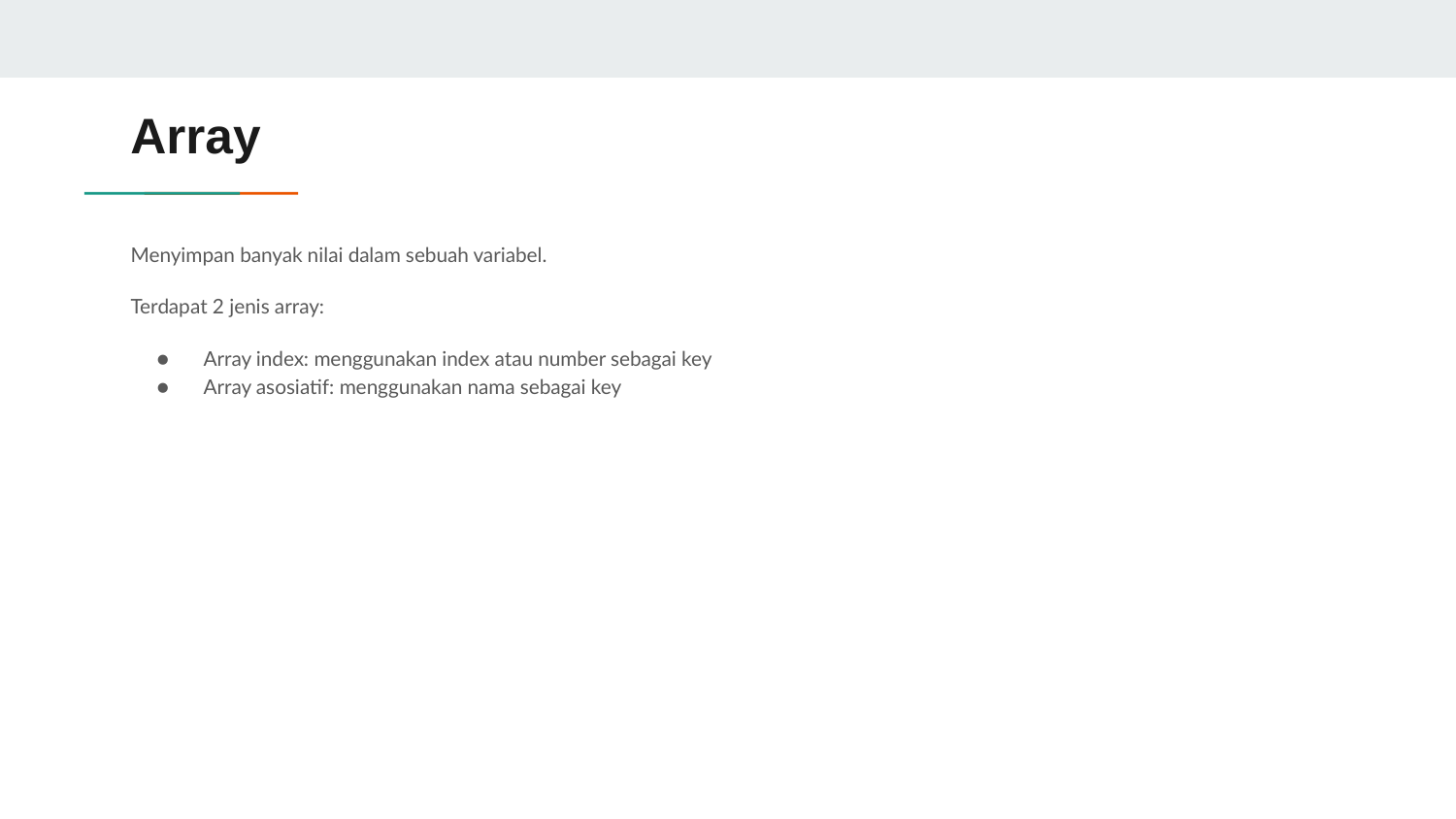

# Array
Menyimpan banyak nilai dalam sebuah variabel.
Terdapat 2 jenis array:
Array index: menggunakan index atau number sebagai key
Array asosiatif: menggunakan nama sebagai key